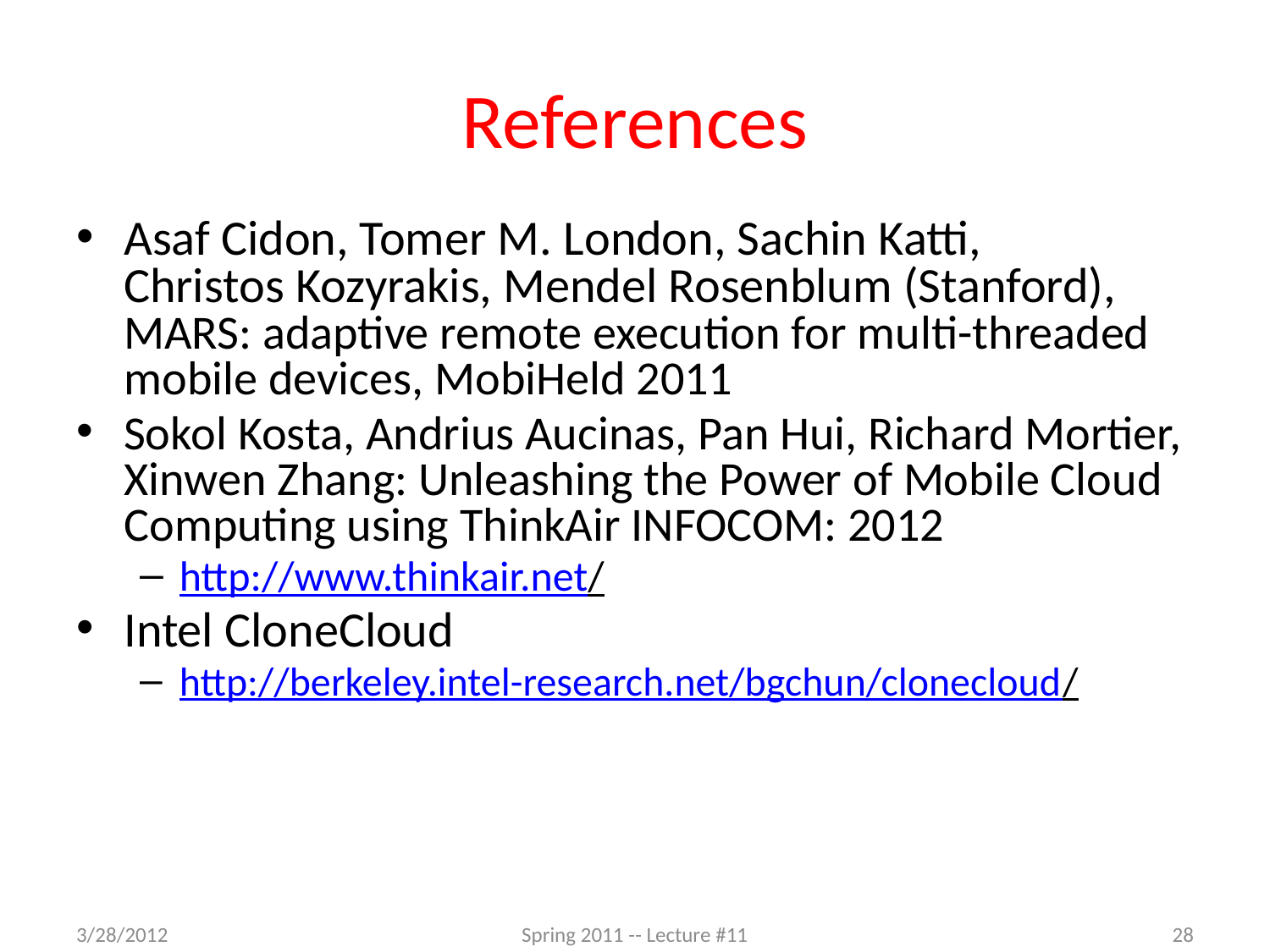

# References
Asaf Cidon, Tomer M. London, Sachin Katti, Christos Kozyrakis, Mendel Rosenblum (Stanford), MARS: adaptive remote execution for multi-threaded mobile devices, MobiHeld 2011
Sokol Kosta, Andrius Aucinas, Pan Hui, Richard Mortier, Xinwen Zhang: Unleashing the Power of Mobile Cloud Computing using ThinkAir INFOCOM: 2012
http://www.thinkair.net/
Intel CloneCloud
http://berkeley.intel-research.net/bgchun/clonecloud/
3/28/2012
Spring 2011 -- Lecture #11
28